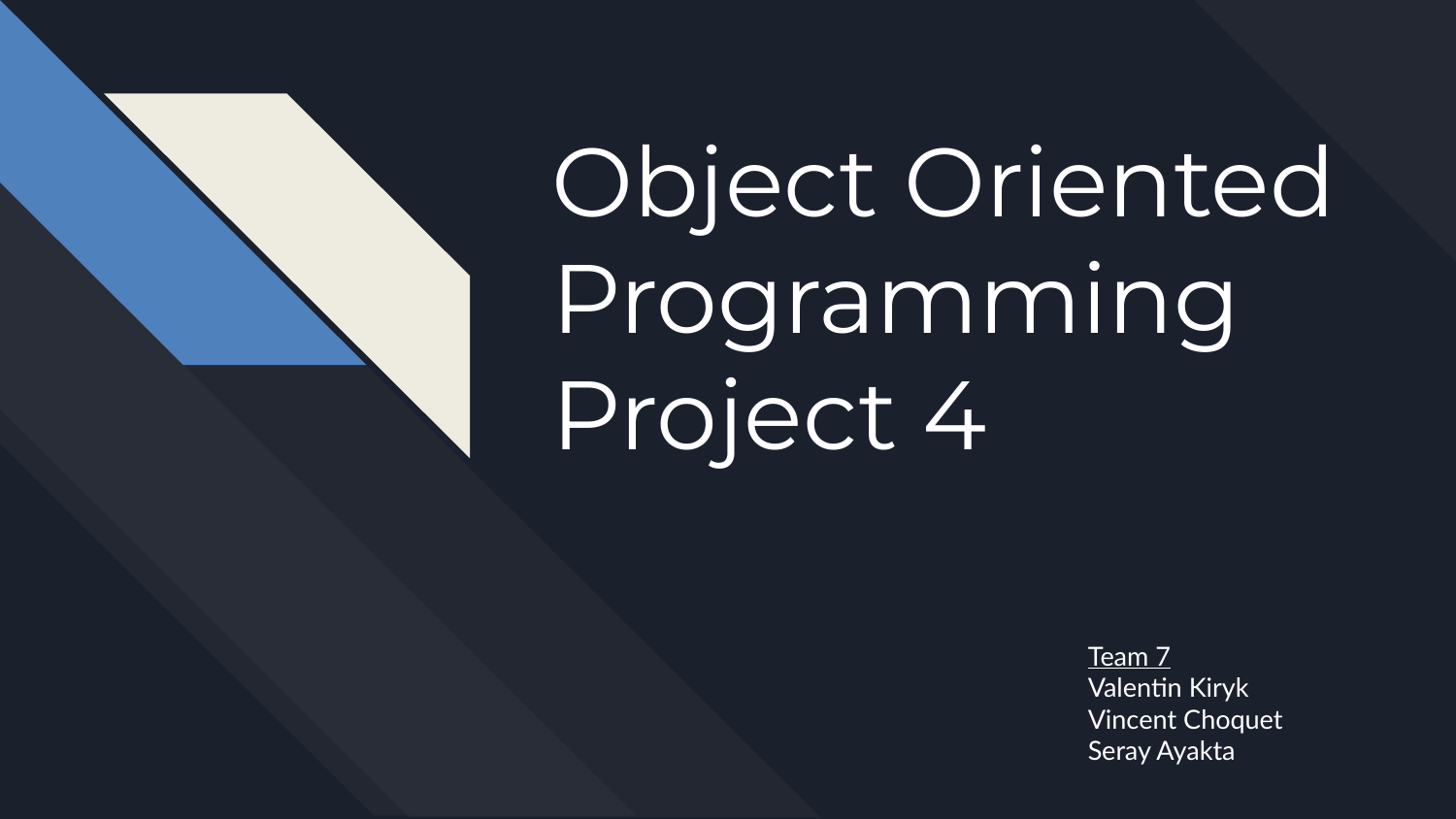

Object Oriented
Programming
Project 4
Team 7
Valentin Kiryk
Vincent Choquet
Seray Ayakta